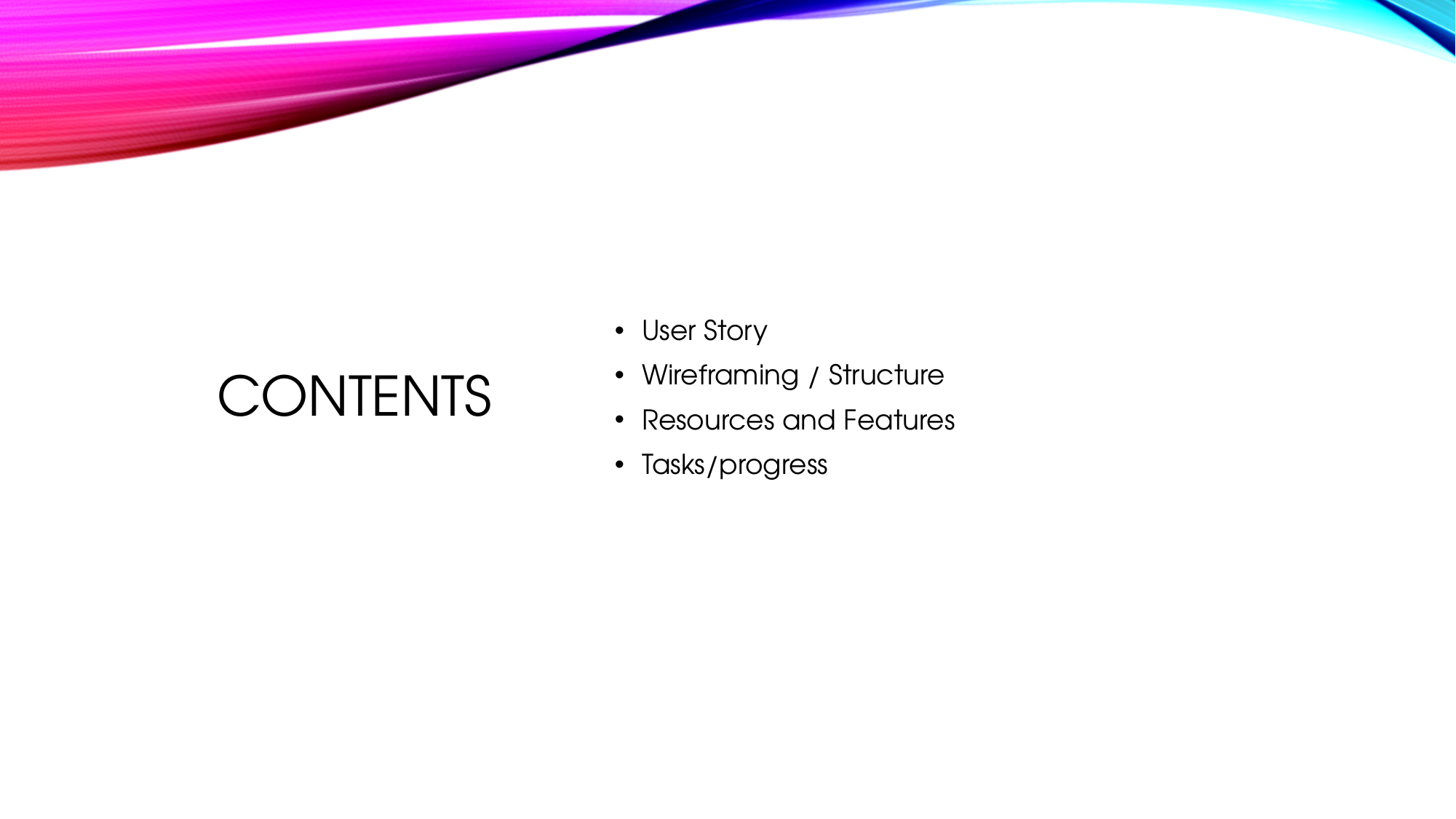

# Contents
User Story
Wireframing / Structure
Resources and Features
Tasks/progress